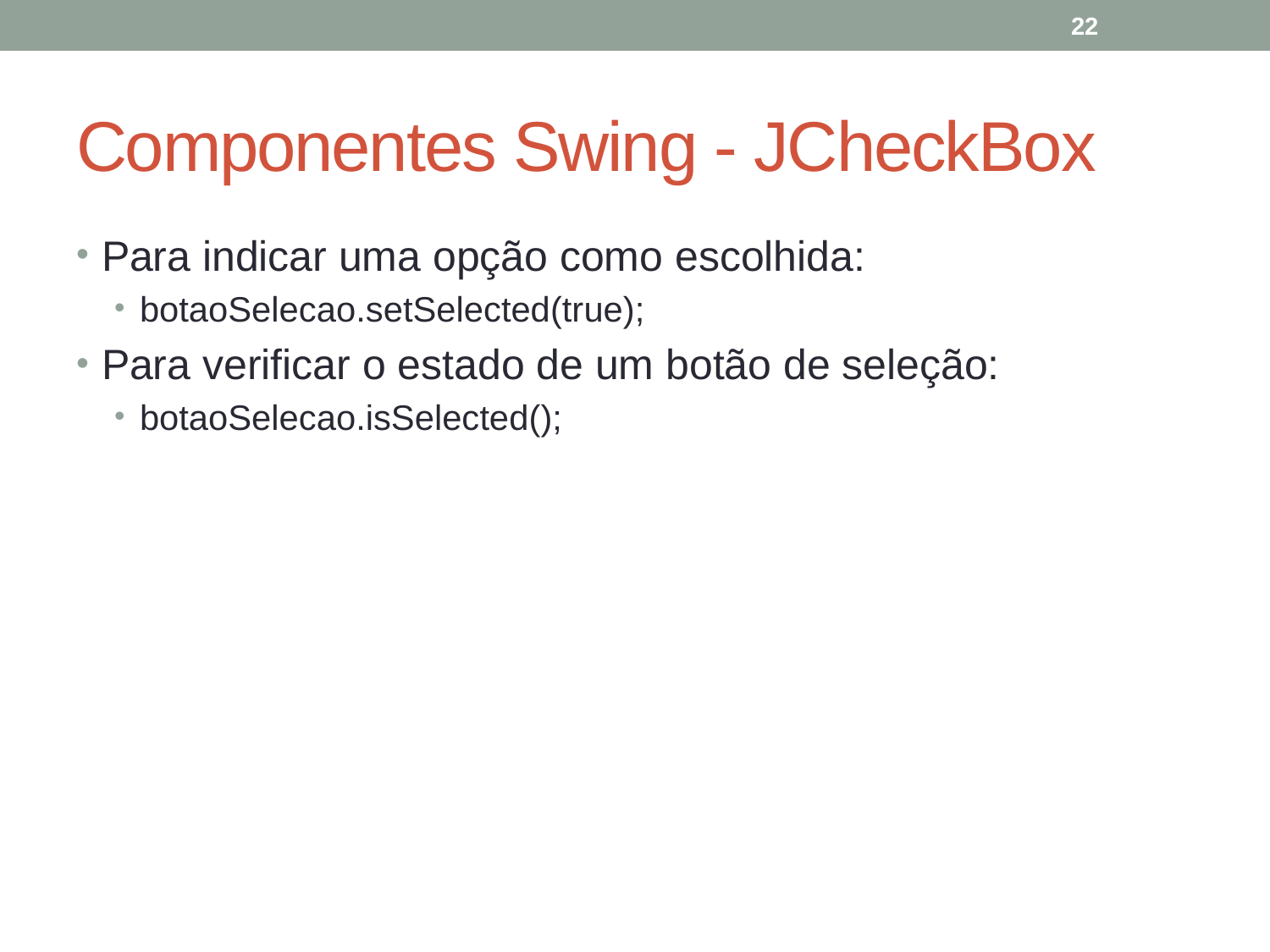

22
# Componentes Swing - JCheckBox
Para indicar uma opção como escolhida:
botaoSelecao.setSelected(true);
Para verificar o estado de um botão de seleção:
botaoSelecao.isSelected();